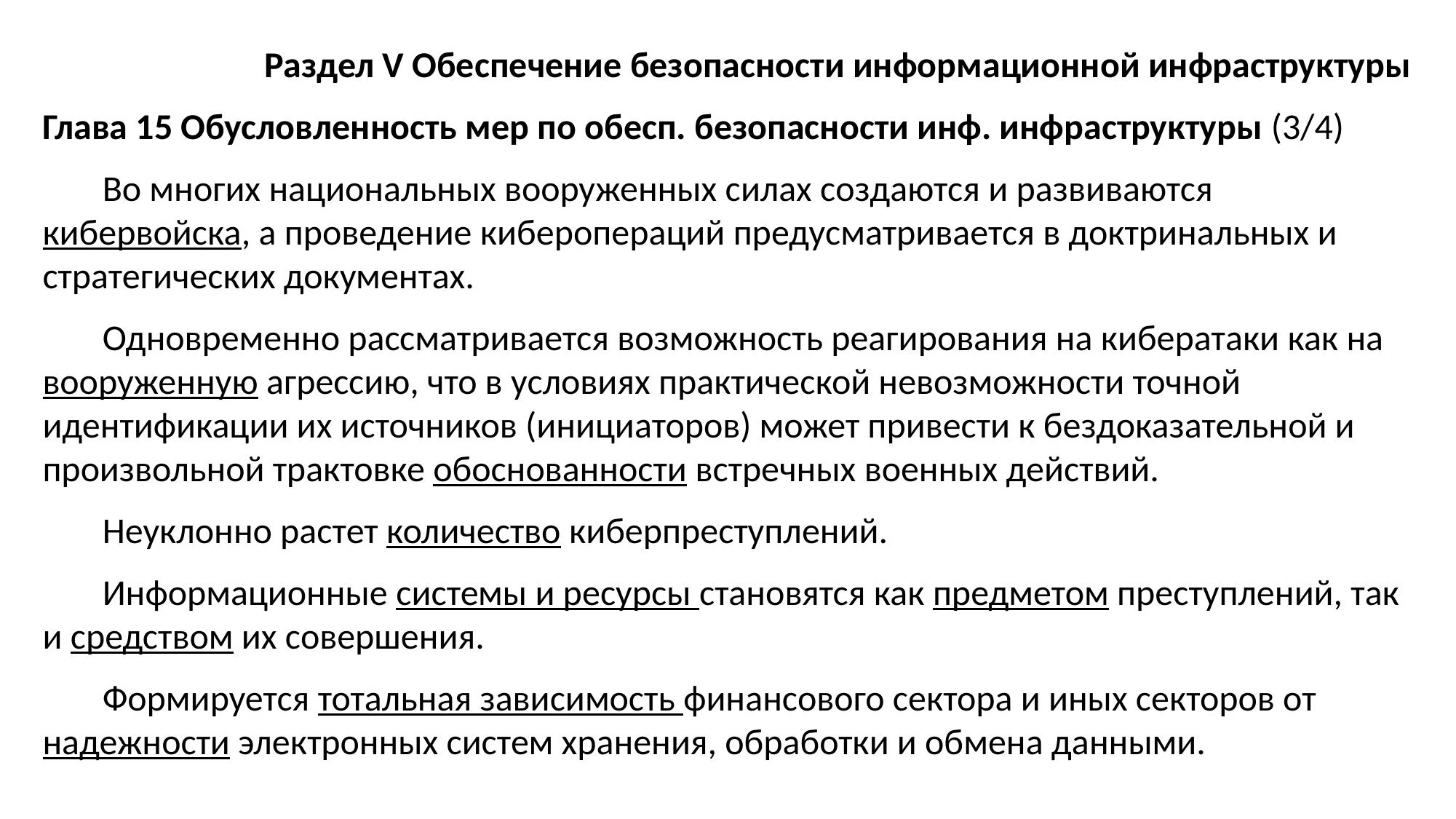

Раздел V Обеспечение безопасности информационной инфраструктуры
Глава 15 Обусловленность мер по обесп. безопасности инф. инфраструктуры (3/4)
Во многих национальных вооруженных силах создаются и развиваются кибервойска, а проведение киберопераций предусматривается в доктринальных и стратегических документах.
Одновременно рассматривается возможность реагирования на кибератаки как на вооруженную агрессию, что в условиях практической невозможности точной идентификации их источников (инициаторов) может привести к бездоказательной и произвольной трактовке обоснованности встречных военных действий.
Неуклонно растет количество киберпреступлений.
Информационные системы и ресурсы становятся как предметом преступлений, так и средством их совершения.
Формируется тотальная зависимость финансового сектора и иных секторов от надежности электронных систем хранения, обработки и обмена данными.